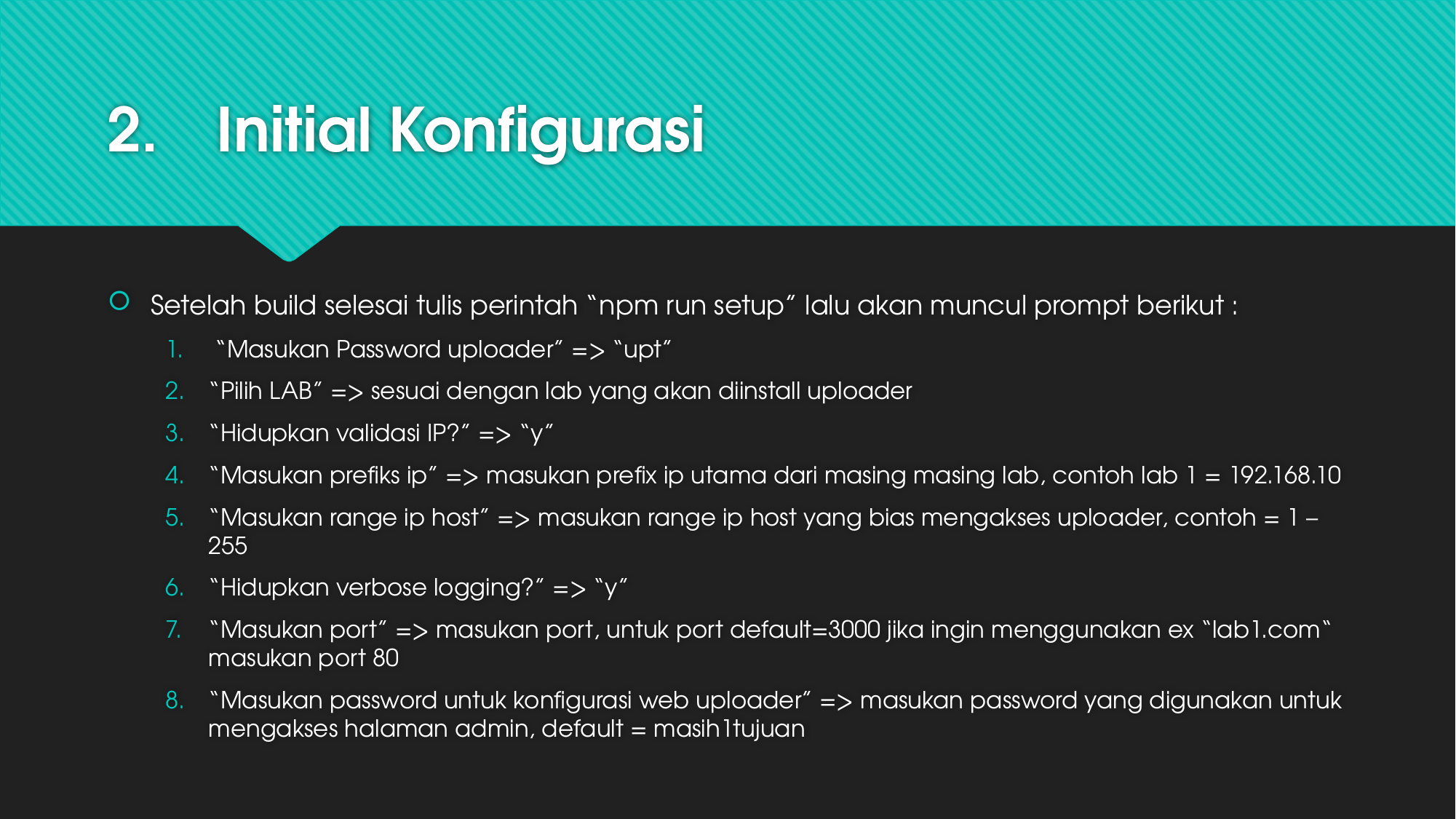

# 2.	Initial Konfigurasi
Setelah build selesai tulis perintah “npm run setup” lalu akan muncul prompt berikut :
 “Masukan Password uploader” => “upt”
“Pilih LAB” => sesuai dengan lab yang akan diinstall uploader
“Hidupkan validasi IP?” => “y”
“Masukan prefiks ip” => masukan prefix ip utama dari masing masing lab, contoh lab 1 = 192.168.10
“Masukan range ip host” => masukan range ip host yang bias mengakses uploader, contoh = 1 – 255
“Hidupkan verbose logging?” => “y”
“Masukan port” => masukan port, untuk port default=3000 jika ingin menggunakan ex “lab1.com“ masukan port 80
“Masukan password untuk konfigurasi web uploader” => masukan password yang digunakan untuk mengakses halaman admin, default = masih1tujuan